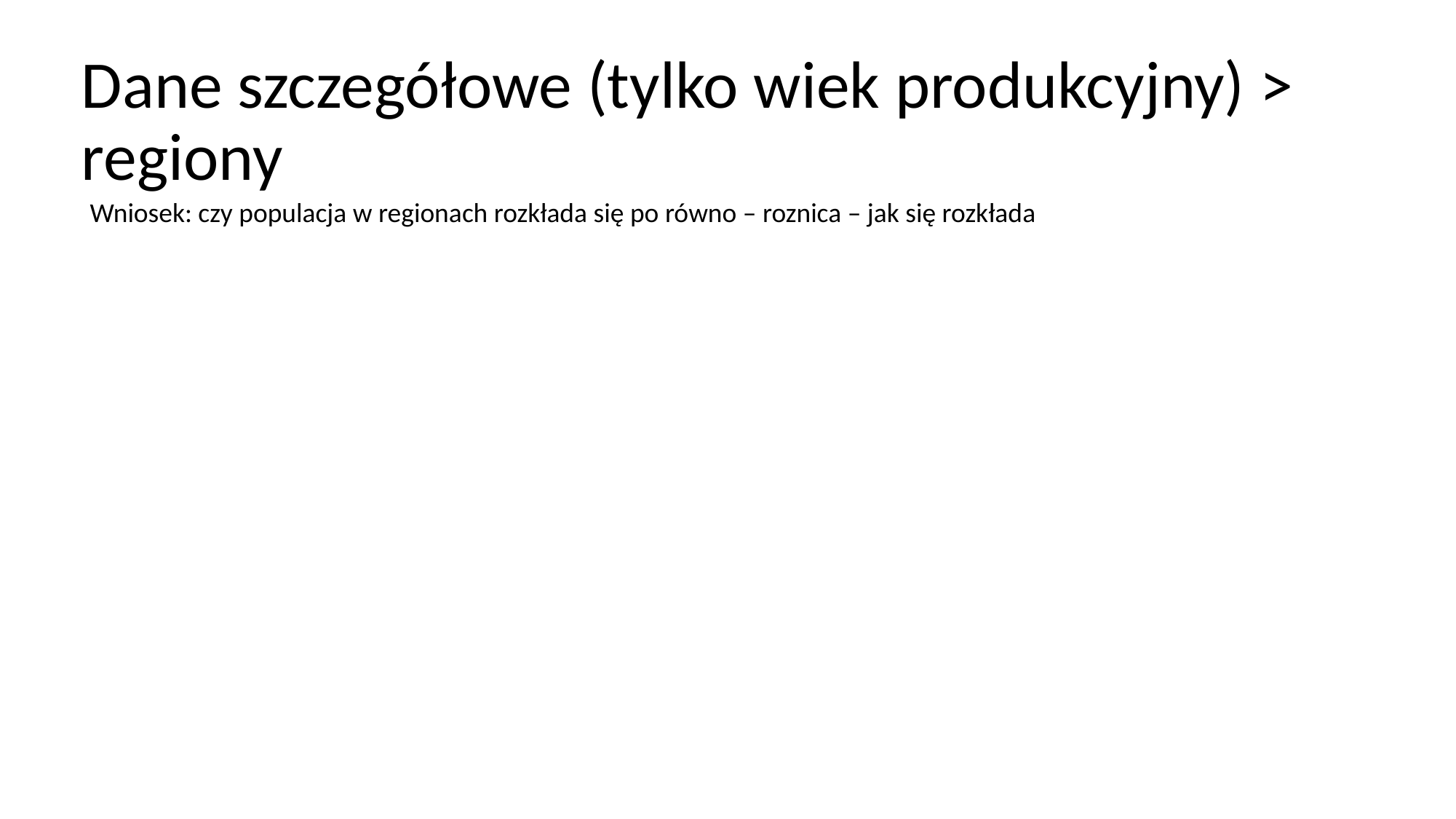

# Dane szczegółowe (tylko wiek produkcyjny) > regiony
Wniosek: czy populacja w regionach rozkłada się po równo – roznica – jak się rozkłada